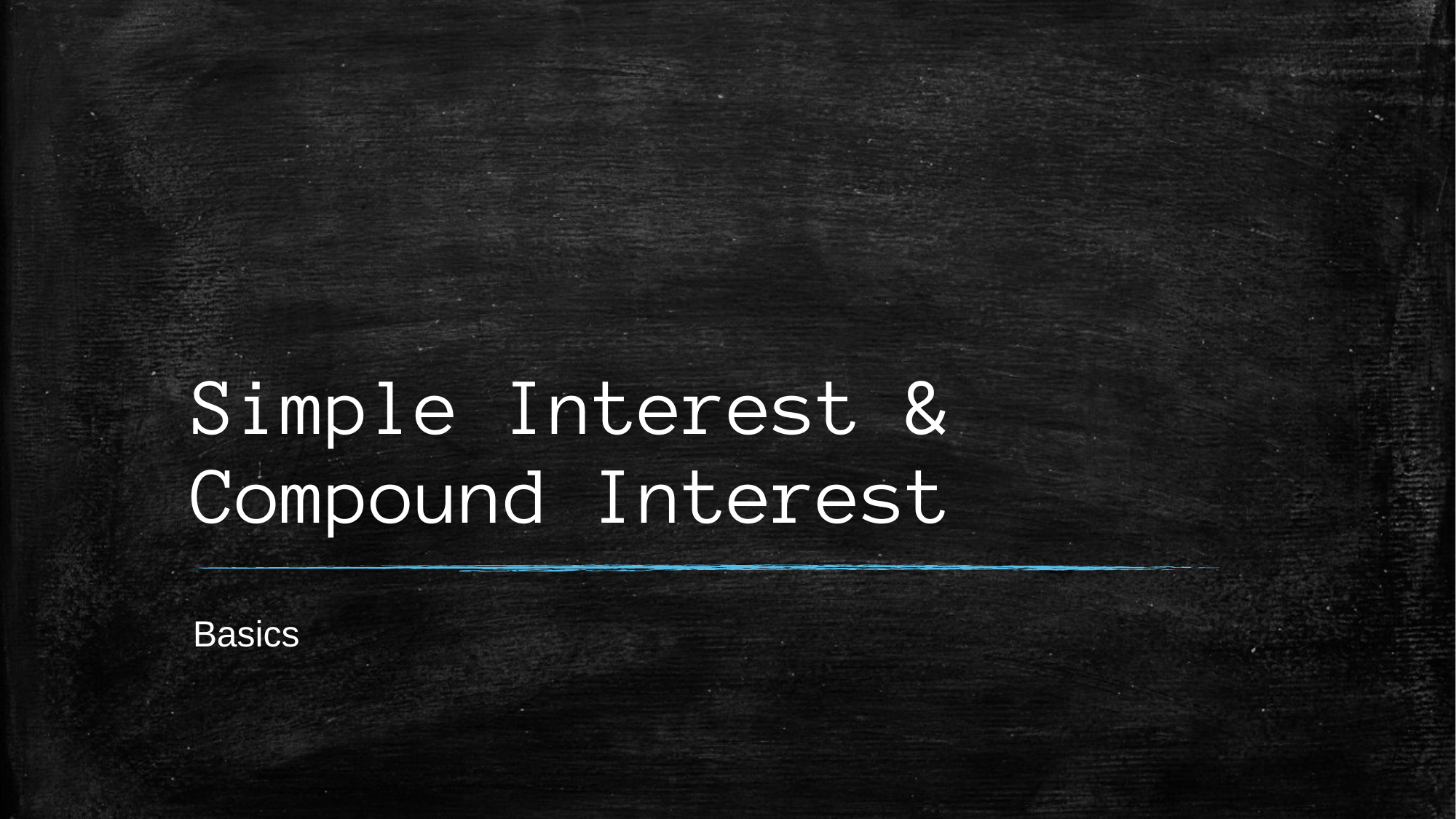

# Simple Interest & Compound Interest
Basics